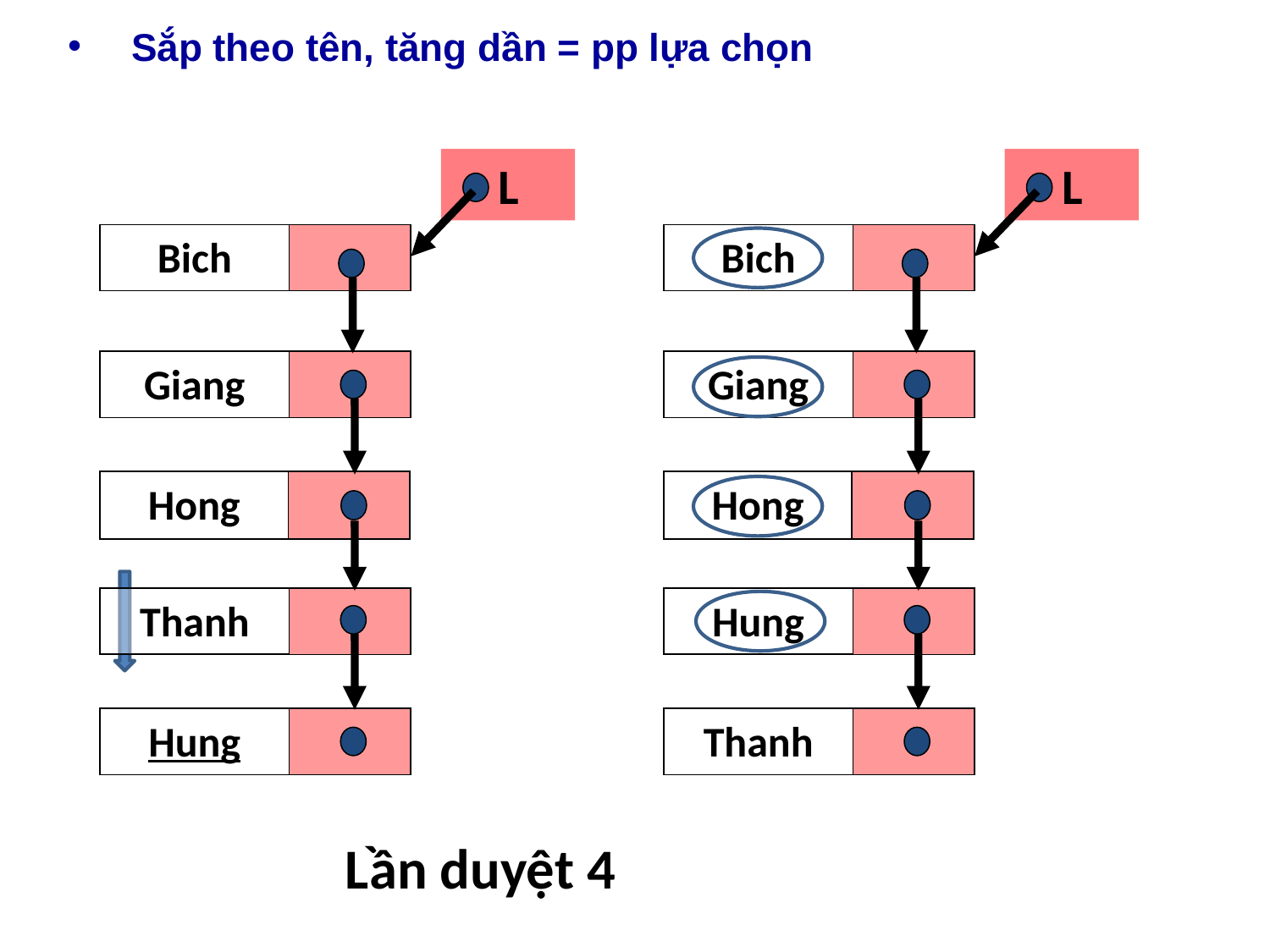

Sắp theo tên, tăng dần = pp lựa chọn
    L

Bich

Giang

Hong

Thanh

Hung

    L

Bich

Giang

Hong

Hung

Thanh

Lần duyệt 4